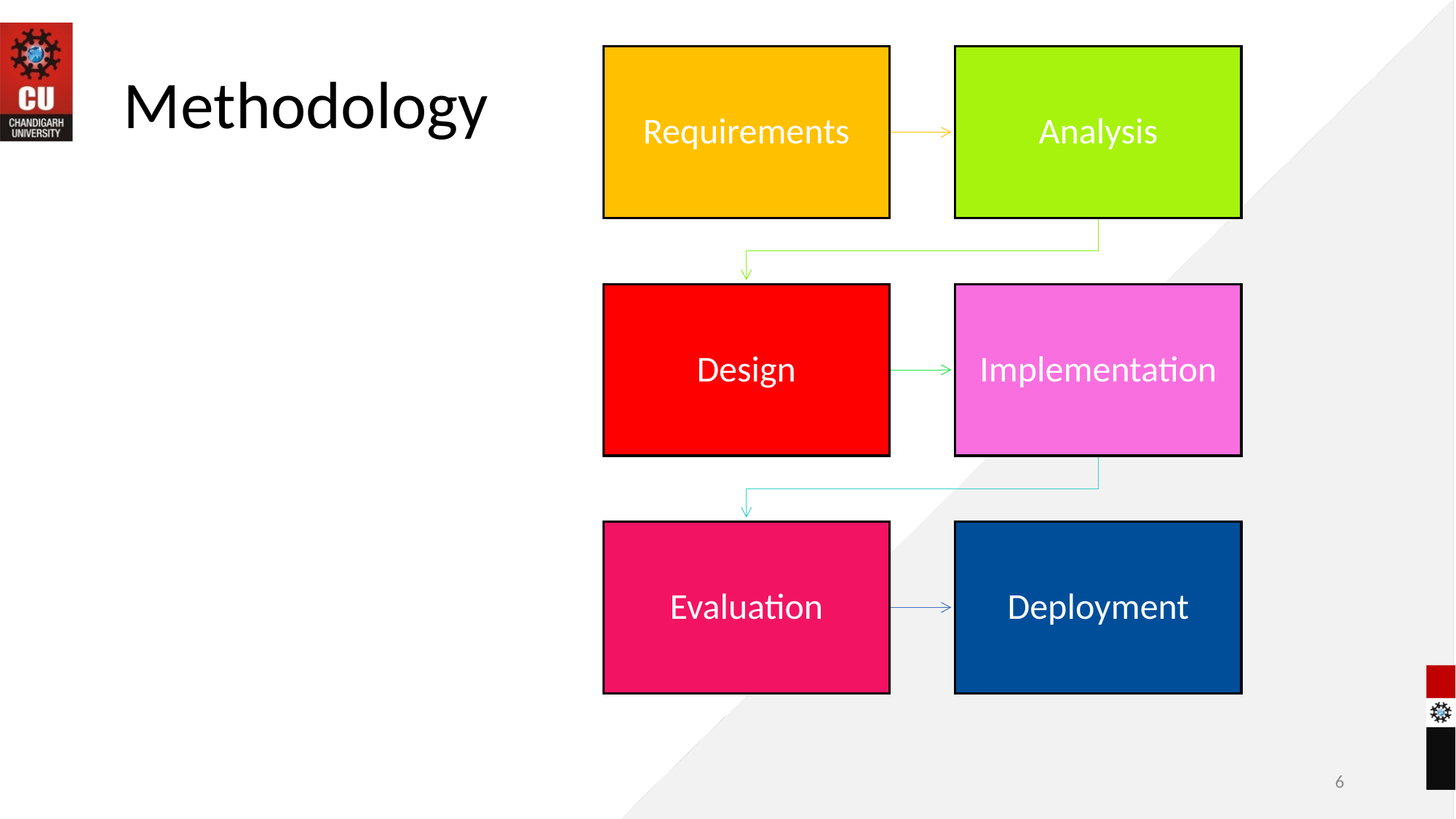

Requirements

Analysis

Design

Implementation

Evaluation
Deployment
Methodology
6